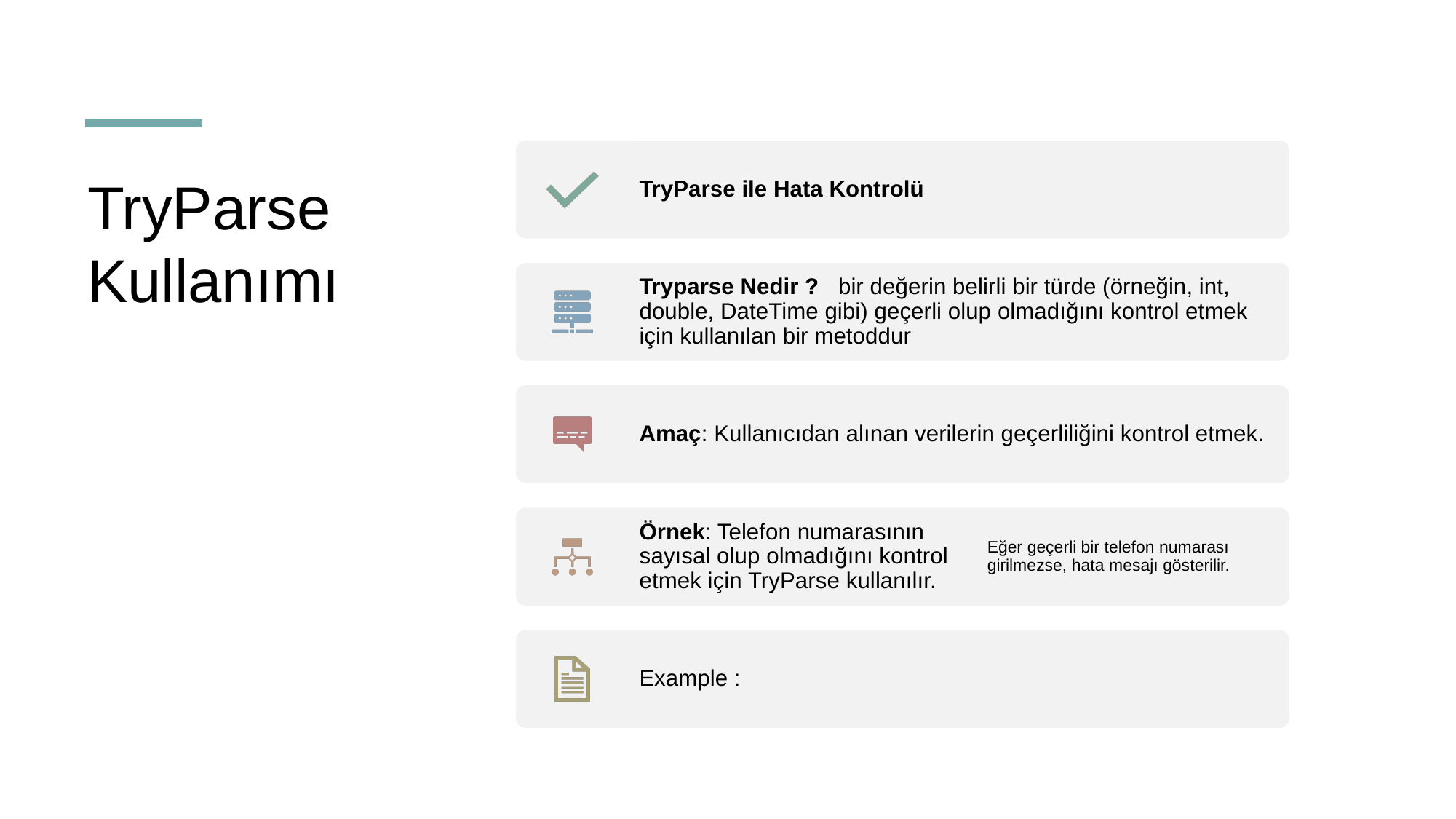

TryParse ile Hata Kontrolü
Tryparse Nedir ?   bir değerin belirli bir türde (örneğin, int, double, DateTime gibi) geçerli olup olmadığını kontrol etmek için kullanılan bir metoddur
Amaç: Kullanıcıdan alınan verilerin geçerliliğini kontrol etmek.
Örnek: Telefon numarasının sayısal olup olmadığını kontrol etmek için TryParse kullanılır.
Eğer geçerli bir telefon numarası girilmezse, hata mesajı gösterilir.
Example :
# TryParse Kullanımı